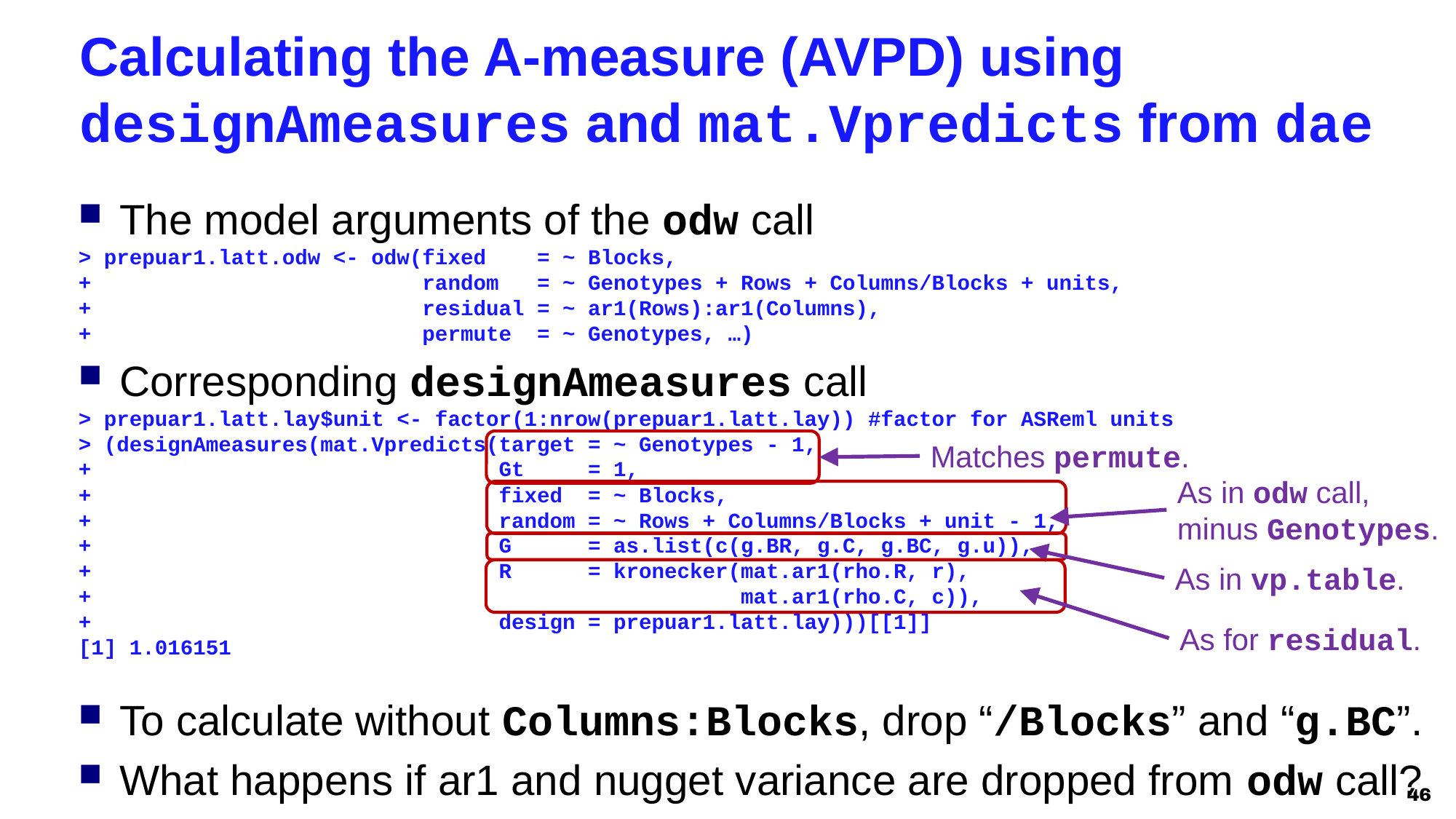

# Calculating the A-measure (AVPD) using designAmeasures and mat.Vpredicts from dae
The model arguments of the odw call
> prepuar1.latt.odw <- odw(fixed    = ~ Blocks,
+                          random   = ~ Genotypes + Rows + Columns/Blocks + units,
+                          residual = ~ ar1(Rows):ar1(Columns),
+                          permute  = ~ Genotypes, …)
Corresponding designAmeasures call
> prepuar1.latt.lay$unit <- factor(1:nrow(prepuar1.latt.lay)) #factor for ASReml units
> (designAmeasures(mat.Vpredicts(target = ~ Genotypes - 1,
+                                Gt     = 1,
+                                fixed  = ~ Blocks,
+                                random = ~ Rows + Columns/Blocks + unit - 1,
+                                G      = as.list(c(g.BR, g.C, g.BC, g.u)),
+                                R      = kronecker(mat.ar1(rho.R, r),
+                                                   mat.ar1(rho.C, c)),
+                                design = prepuar1.latt.lay)))[[1]]
[1] 1.016151

To calculate without Columns:Blocks, drop “/Blocks” and “g.BC”.
What happens if ar1 and nugget variance are dropped from odw call?

Matches permute.
As in odw call, minus Genotypes.

As in vp.table.

As for residual.
46